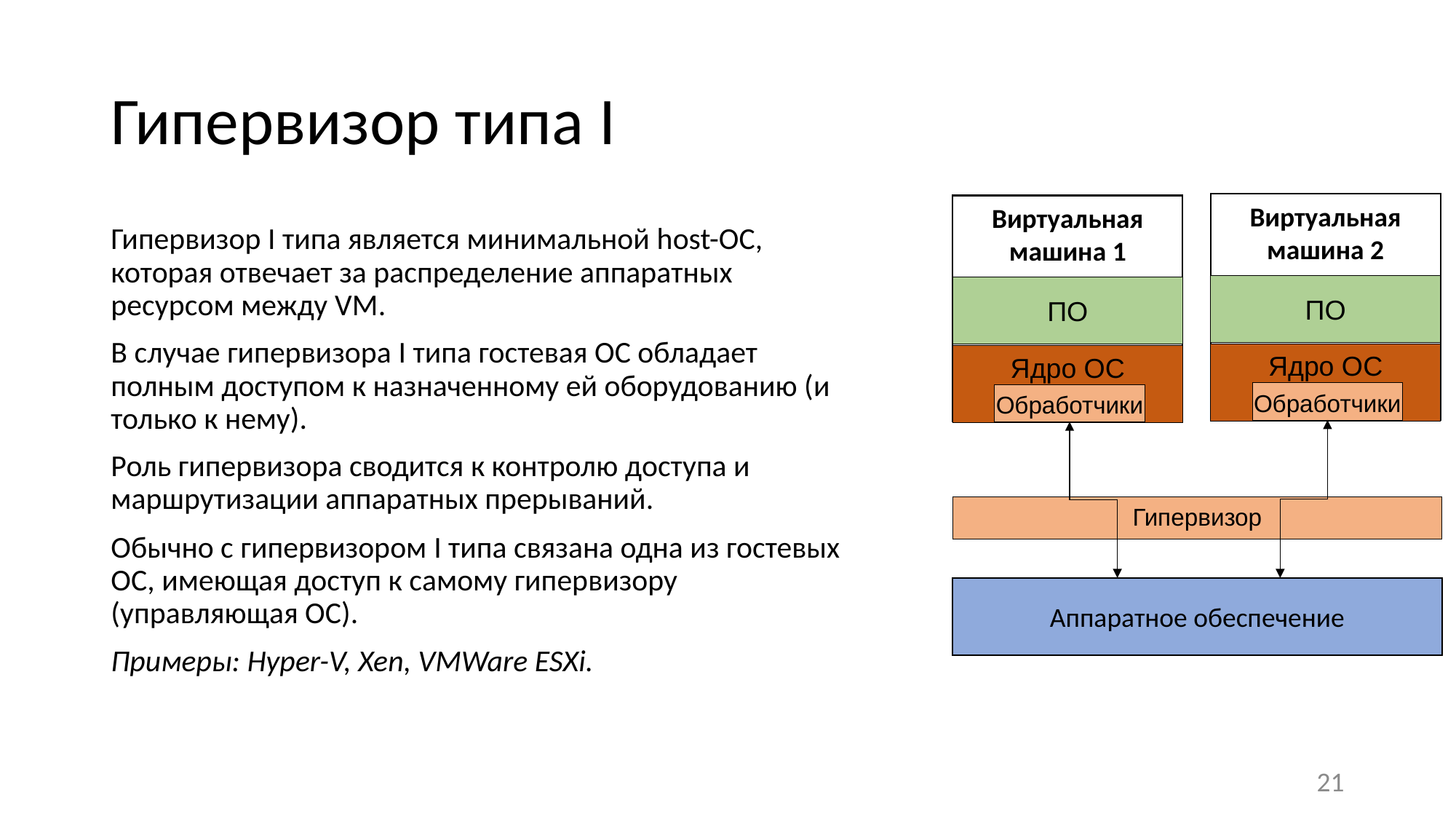

# Гипервизор типа I
Виртуальная машина 2
Виртуальная машина 1
Гипервизор I типа является минимальной host-ОС, которая отвечает за распределение аппаратных ресурсом между VM.
В случае гипервизора I типа гостевая ОС обладает полным доступом к назначенному ей оборудованию (и только к нему).
Роль гипервизора сводится к контролю доступа и маршрутизации аппаратных прерываний.
Обычно с гипервизором I типа связана одна из гостевых ОС, имеющая доступ к самому гипервизору (управляющая ОС).
Примеры: Hyper-V, Xen, VMWare ESXi.
ПО
ПО
Ядро ОС
Ядро ОС
Обработчики
Обработчики
Гипервизор
Аппаратное обеспечение
21